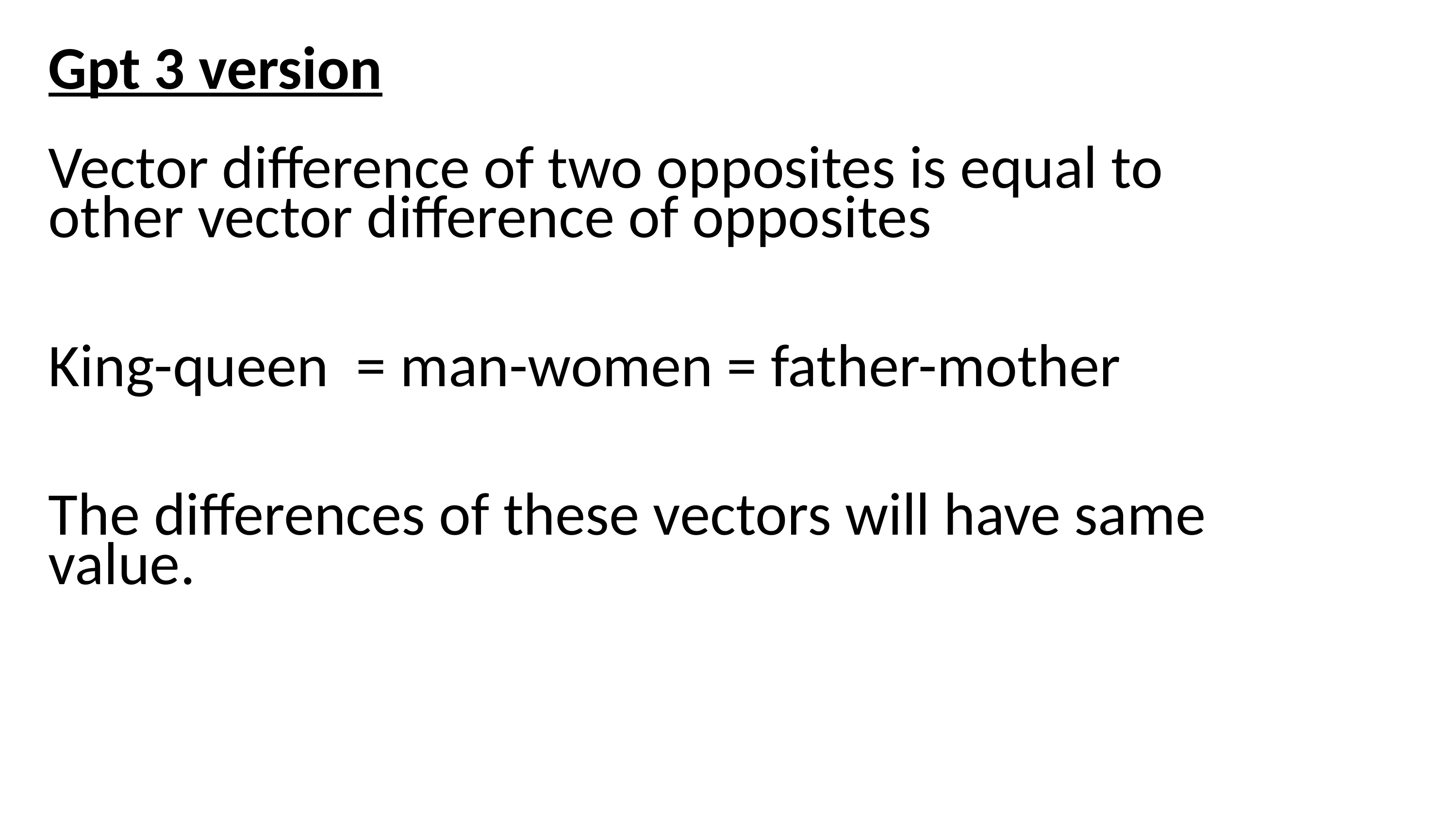

Gpt 3 version

Vector difference of two opposites is equal to other vector difference of opposites

King-queen  = man-women = father-mother

The differences of these vectors will have same value.